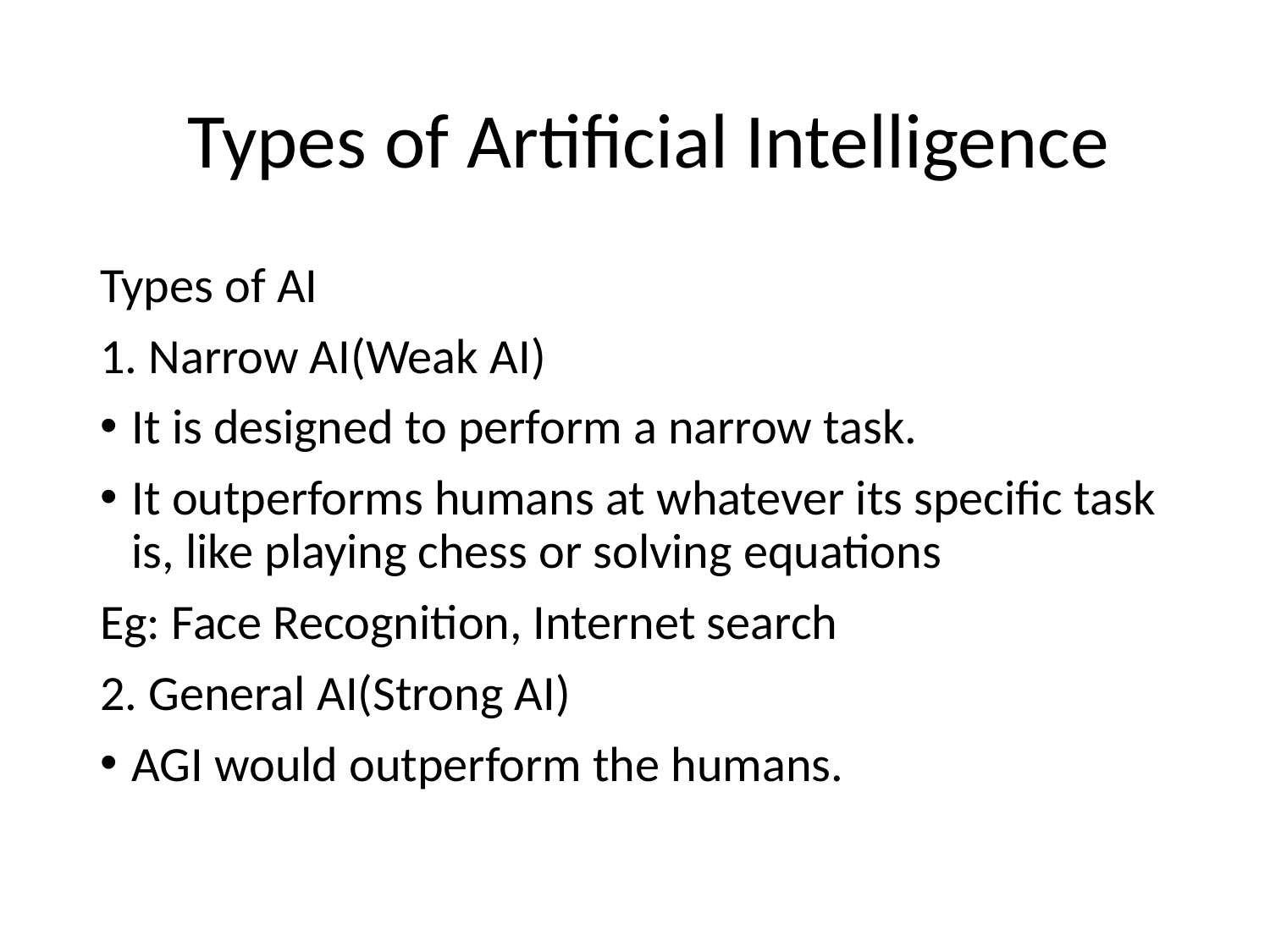

# Types of Artificial Intelligence
Types of AI
1. Narrow AI(Weak AI)
It is designed to perform a narrow task.
It outperforms humans at whatever its specific task is, like playing chess or solving equations
Eg: Face Recognition, Internet search
2. General AI(Strong AI)
AGI would outperform the humans.